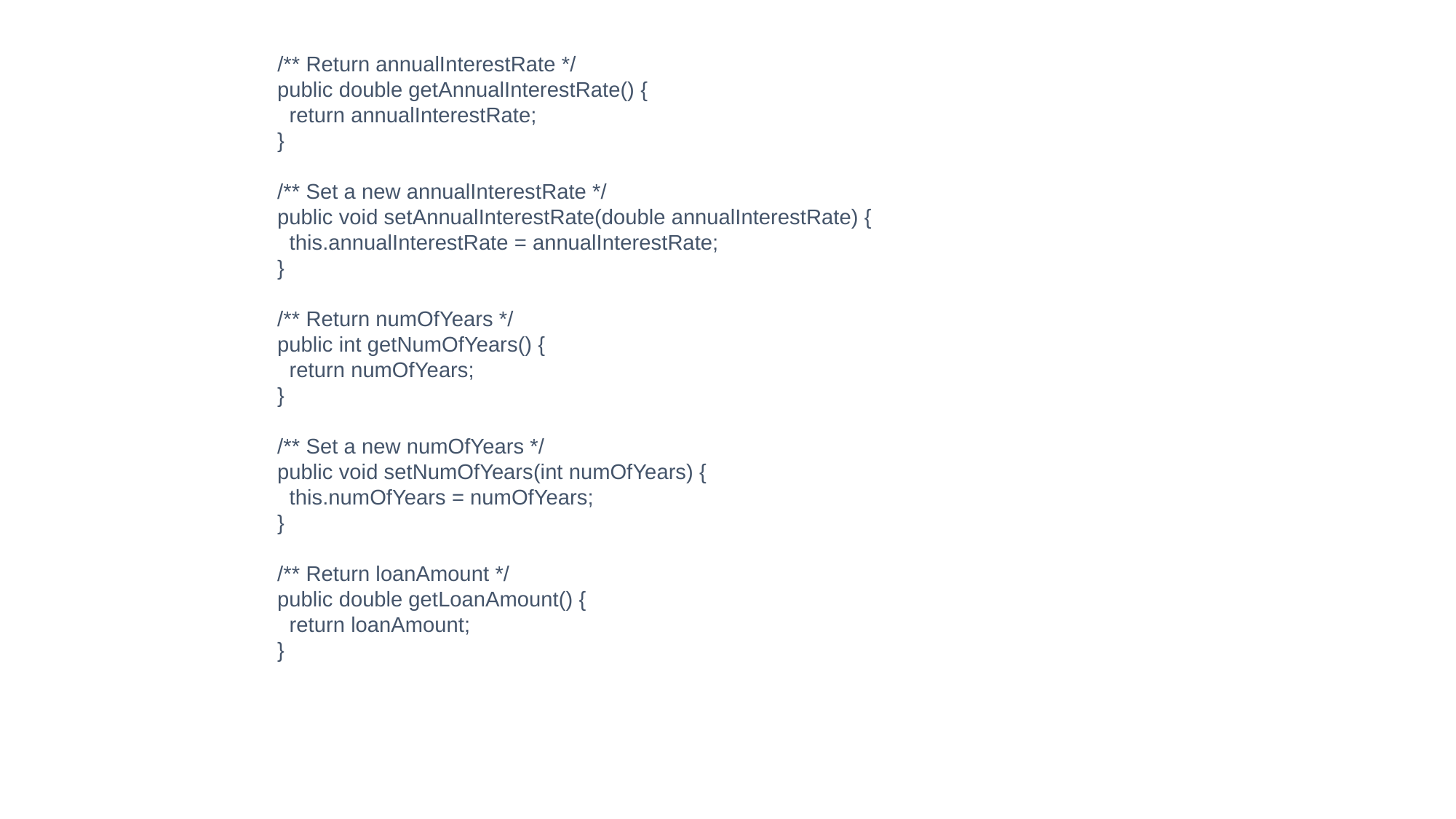

/** Return annualInterestRate */
  public double getAnnualInterestRate() {
    return annualInterestRate;
  }
  /** Set a new annualInterestRate */
  public void setAnnualInterestRate(double annualInterestRate) {
    this.annualInterestRate = annualInterestRate;
  }
  /** Return numOfYears */
  public int getNumOfYears() {
    return numOfYears;
  }
  /** Set a new numOfYears */
  public void setNumOfYears(int numOfYears) {
    this.numOfYears = numOfYears;
  }
  /** Return loanAmount */
  public double getLoanAmount() {
    return loanAmount;
  }